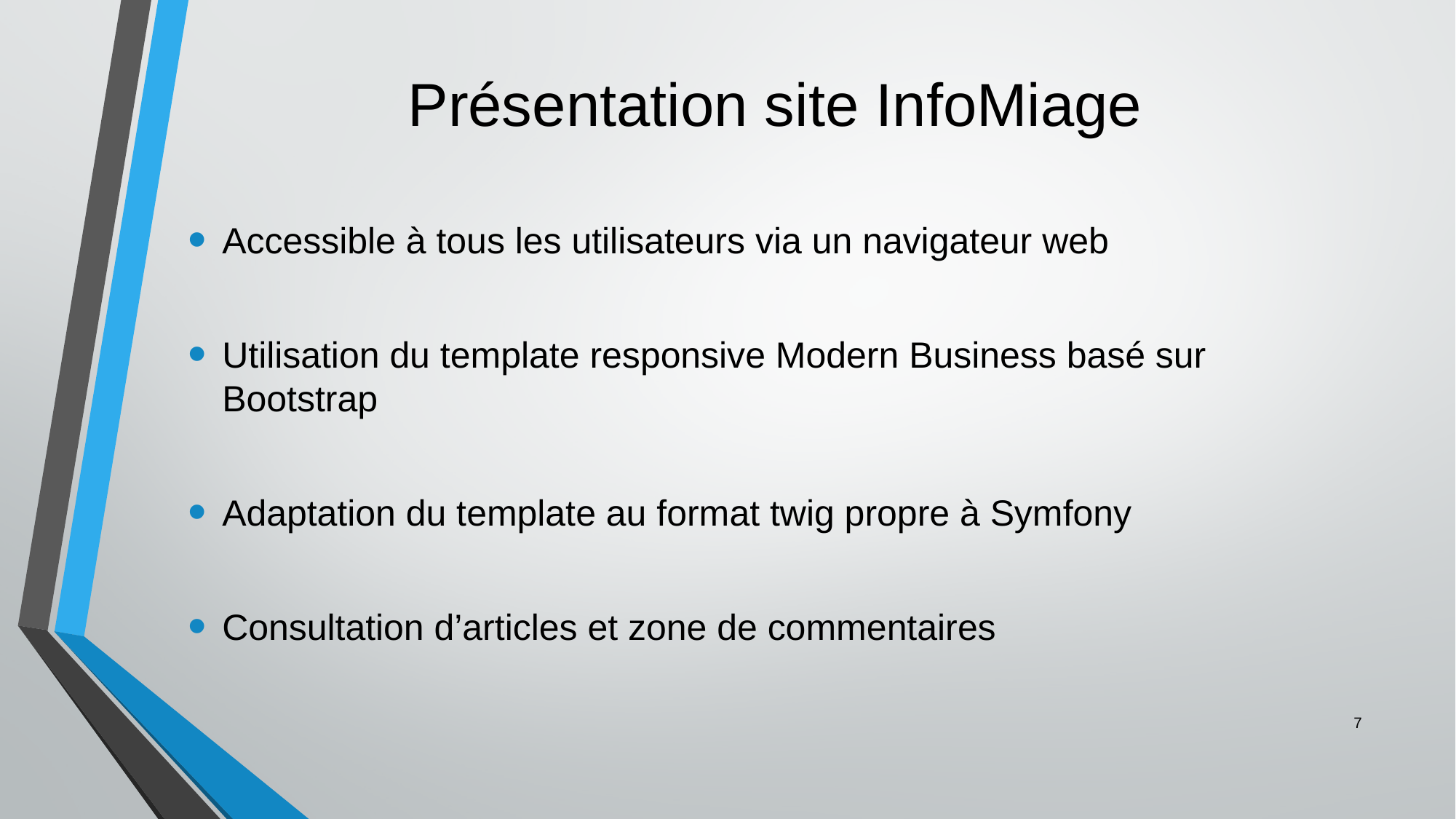

# Présentation site InfoMiage
Accessible à tous les utilisateurs via un navigateur web

Utilisation du template responsive Modern Business basé sur Bootstrap

Adaptation du template au format twig propre à Symfony

Consultation d’articles et zone de commentaires

7